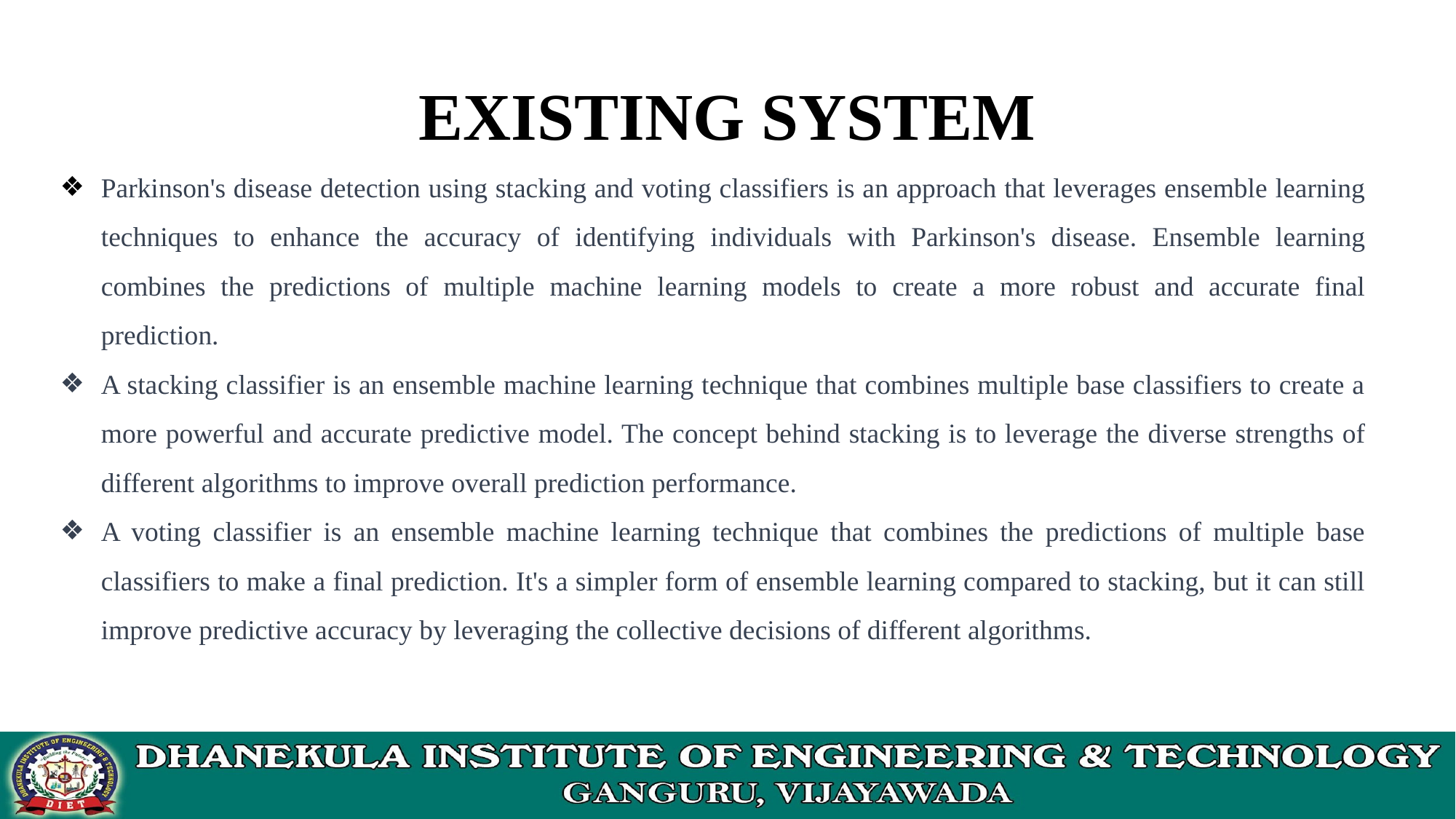

EXISTING SYSTEM
Parkinson's disease detection using stacking and voting classifiers is an approach that leverages ensemble learning techniques to enhance the accuracy of identifying individuals with Parkinson's disease. Ensemble learning combines the predictions of multiple machine learning models to create a more robust and accurate final prediction.
A stacking classifier is an ensemble machine learning technique that combines multiple base classifiers to create a more powerful and accurate predictive model. The concept behind stacking is to leverage the diverse strengths of different algorithms to improve overall prediction performance.
A voting classifier is an ensemble machine learning technique that combines the predictions of multiple base classifiers to make a final prediction. It's a simpler form of ensemble learning compared to stacking, but it can still improve predictive accuracy by leveraging the collective decisions of different algorithms.